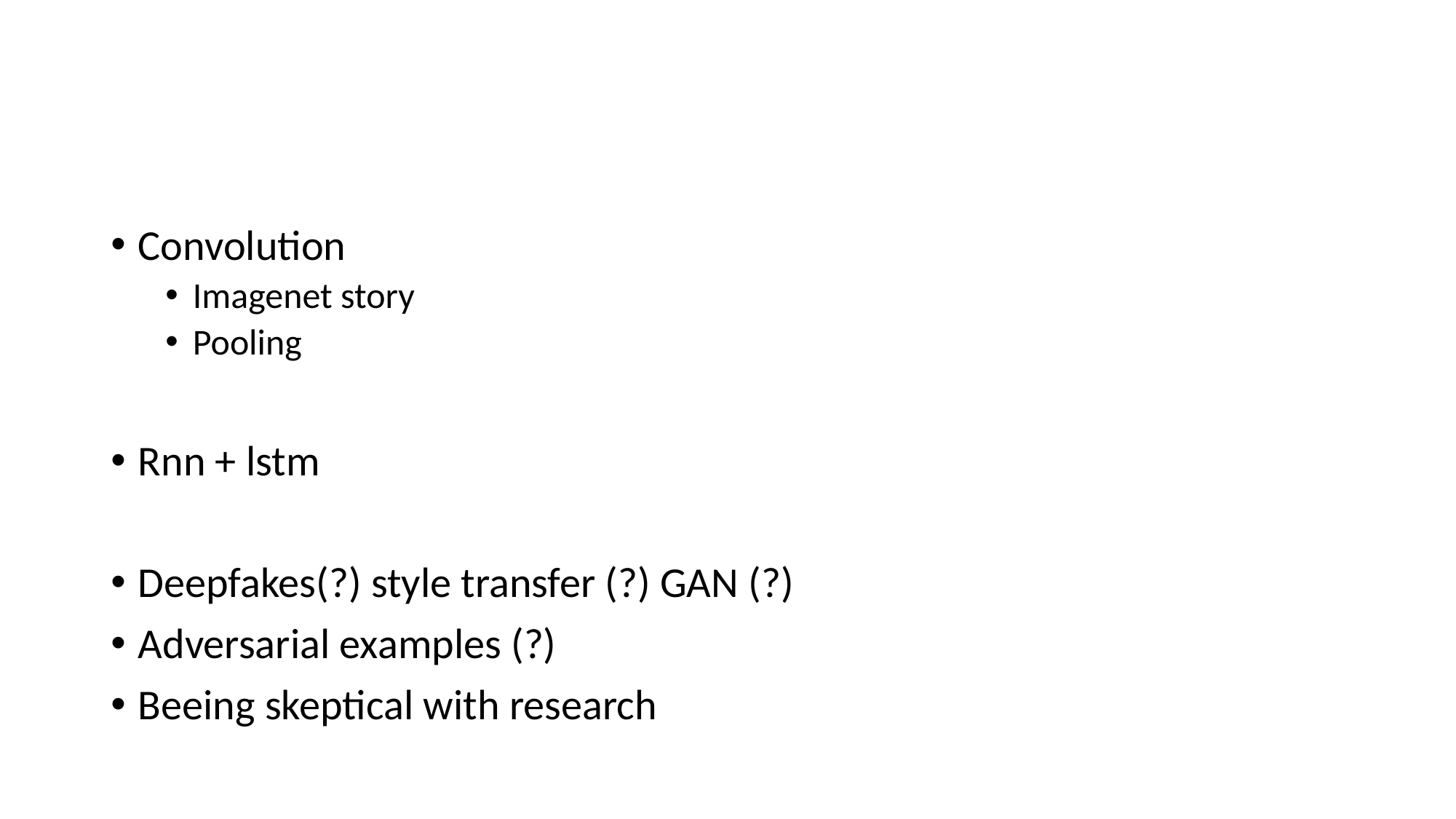

#
Convolution
Imagenet story
Pooling

Rnn + lstm

Deepfakes(?) style transfer (?) GAN (?)
Adversarial examples (?)
Beeing skeptical with research